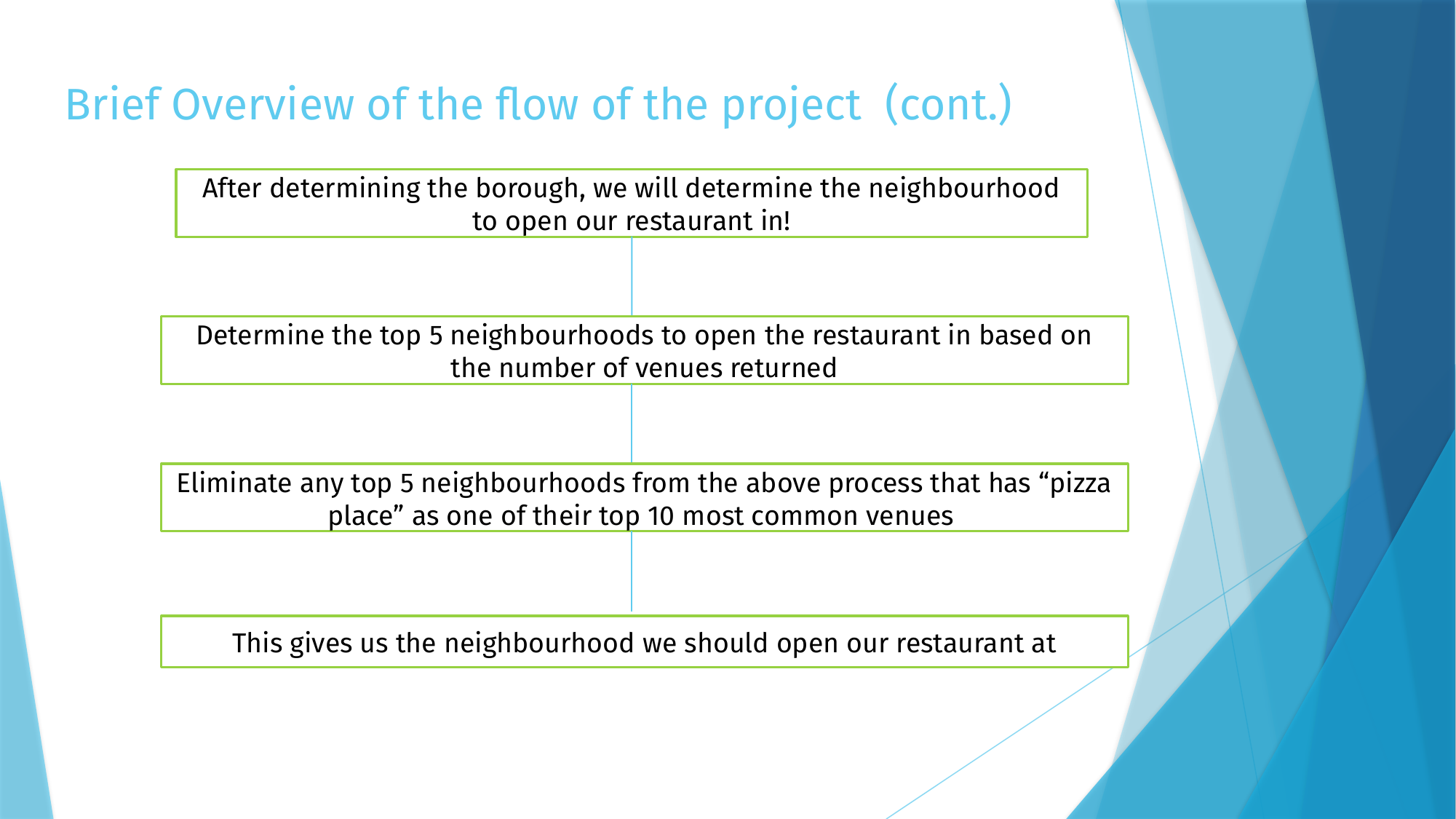

# Brief Overview of the flow of the project  (cont.)
After determining the borough, we will determine the neighbourhood to open our restaurant in!
Determine the top 5 neighbourhoods to open the restaurant in based on the number of venues returned
Eliminate any top 5 neighbourhoods from the above process that has “pizza place” as one of their top 10 most common venues
This gives us the neighbourhood we should open our restaurant at